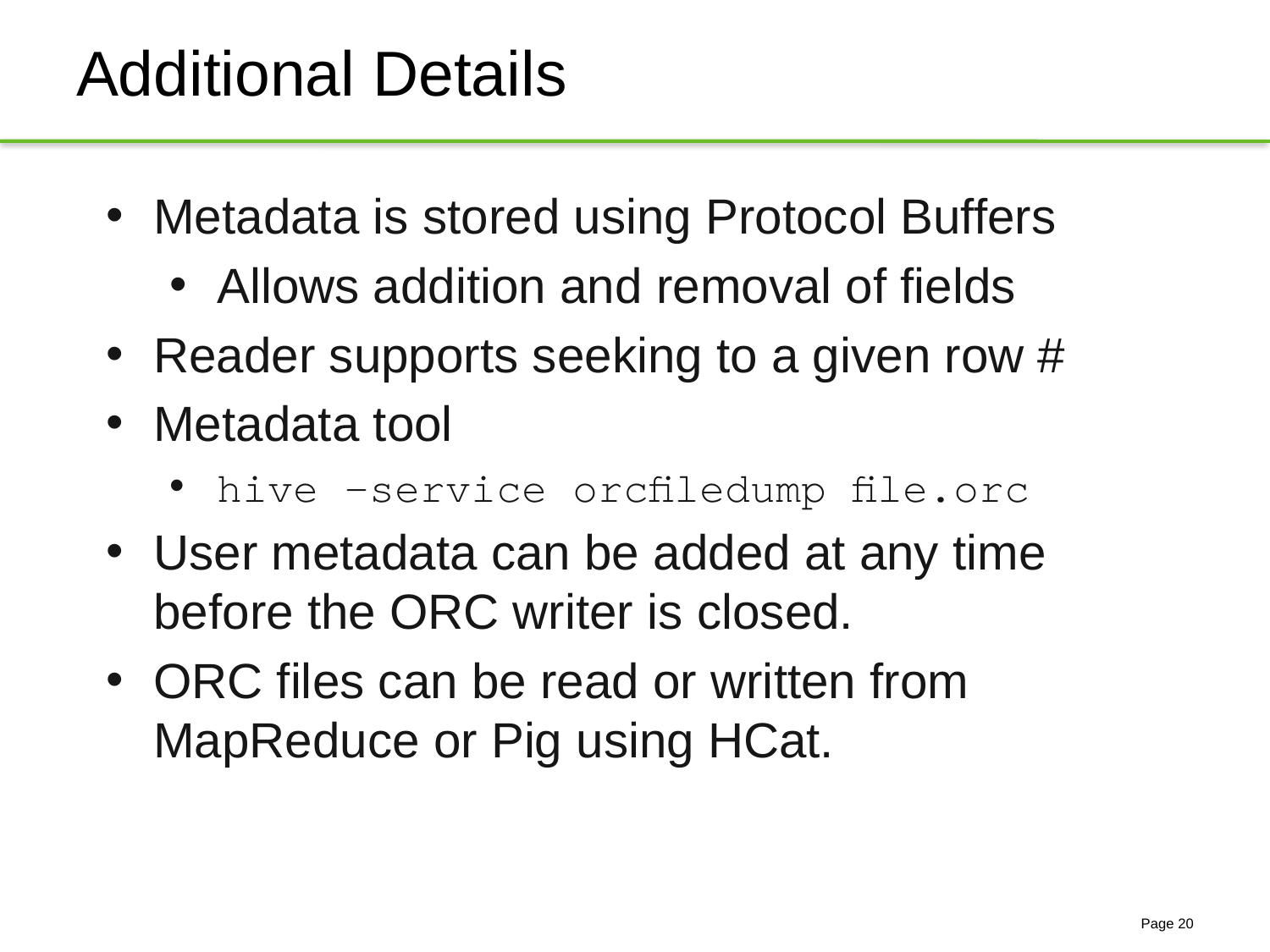

# Additional Details
Metadata is stored using Protocol Buffers
Allows addition and removal of fields
Reader supports seeking to a given row #
Metadata tool
hive –service orcfiledump file.orc
User metadata can be added at any time before the ORC writer is closed.
ORC files can be read or written from MapReduce or Pig using HCat.

Page 20